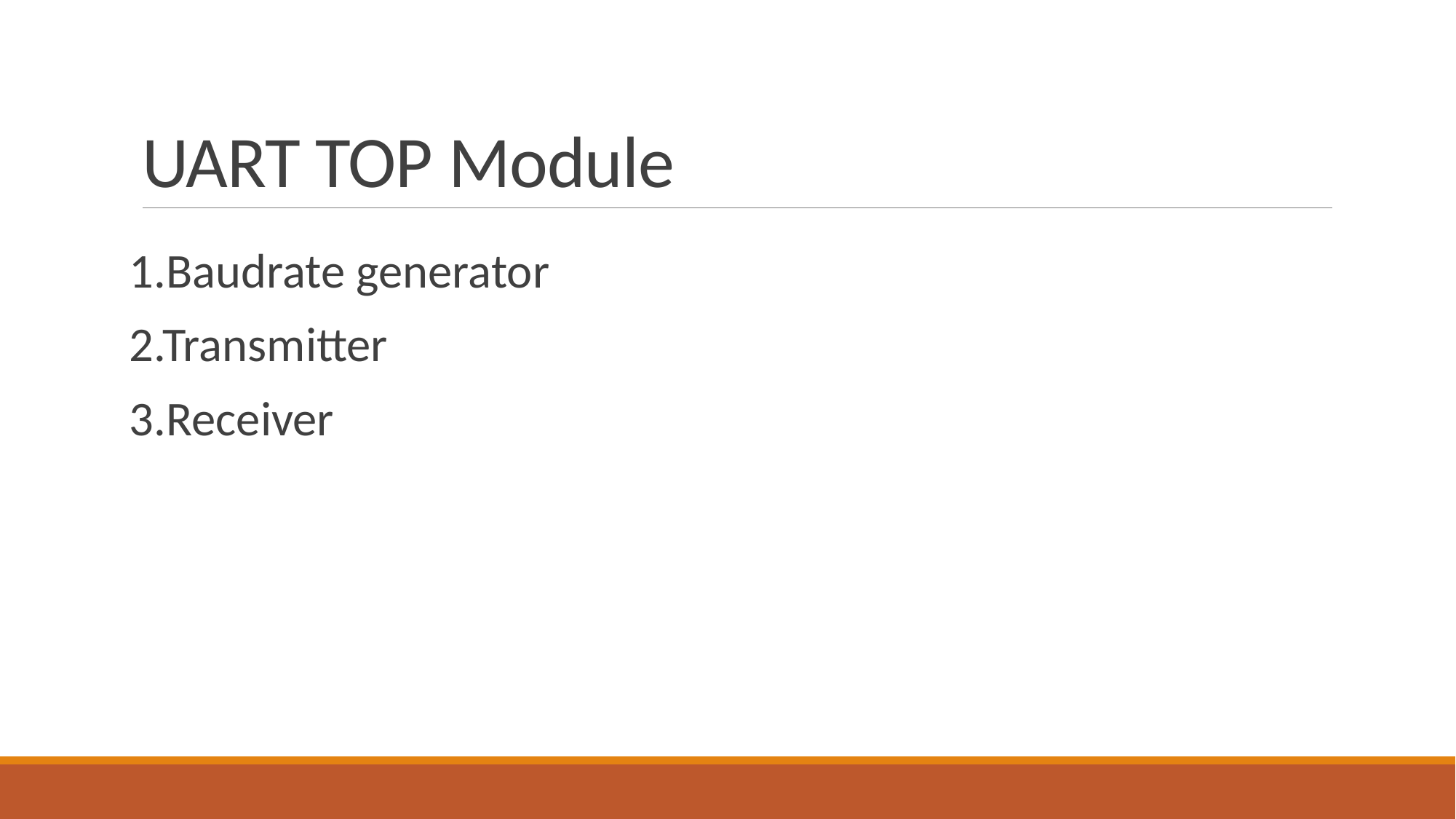

# UART TOP Module
1.Baudrate generator
2.Transmitter
3.Receiver